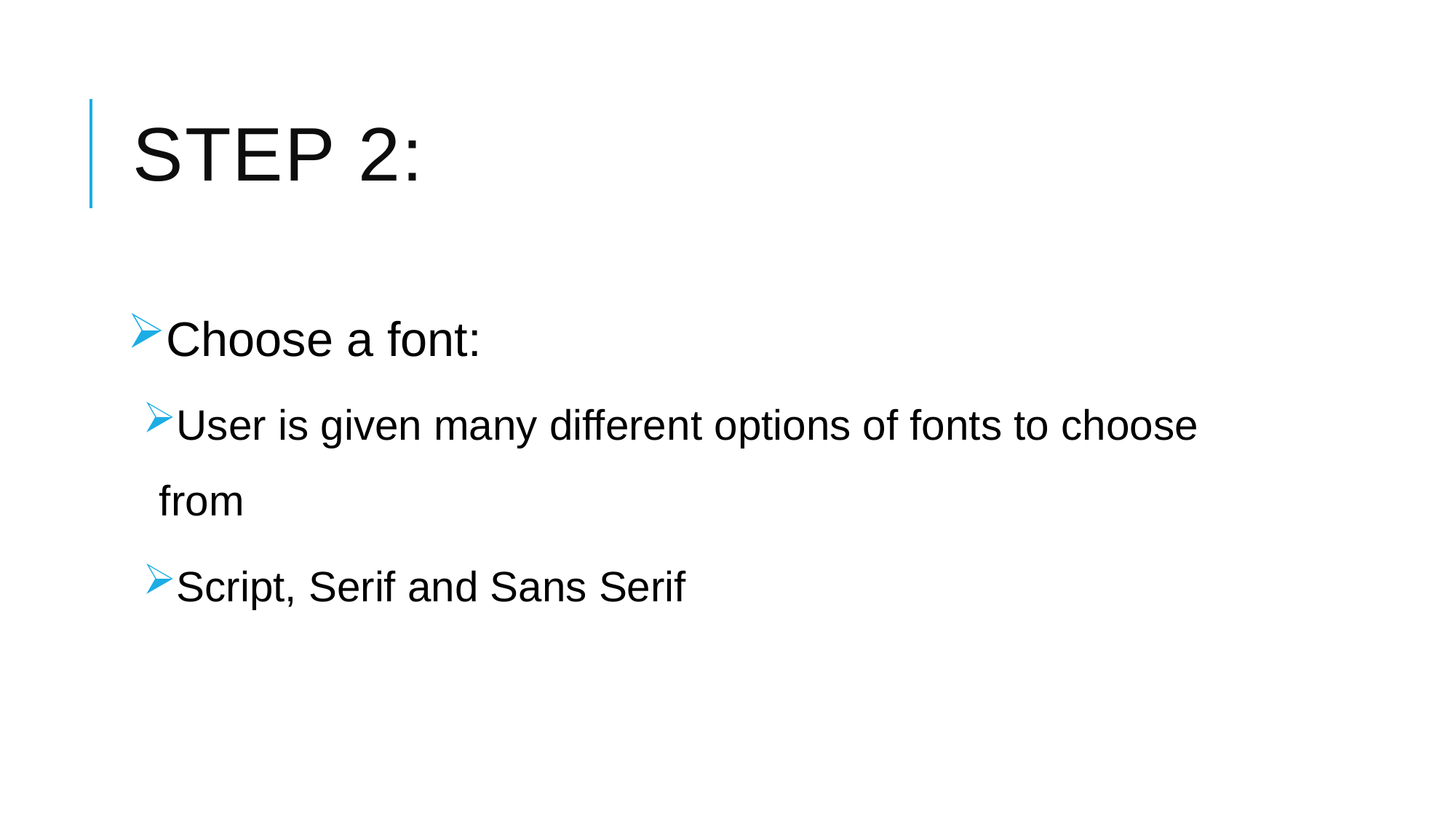

# Step 2:
Choose a font:
User is given many different options of fonts to choose from
Script, Serif and Sans Serif